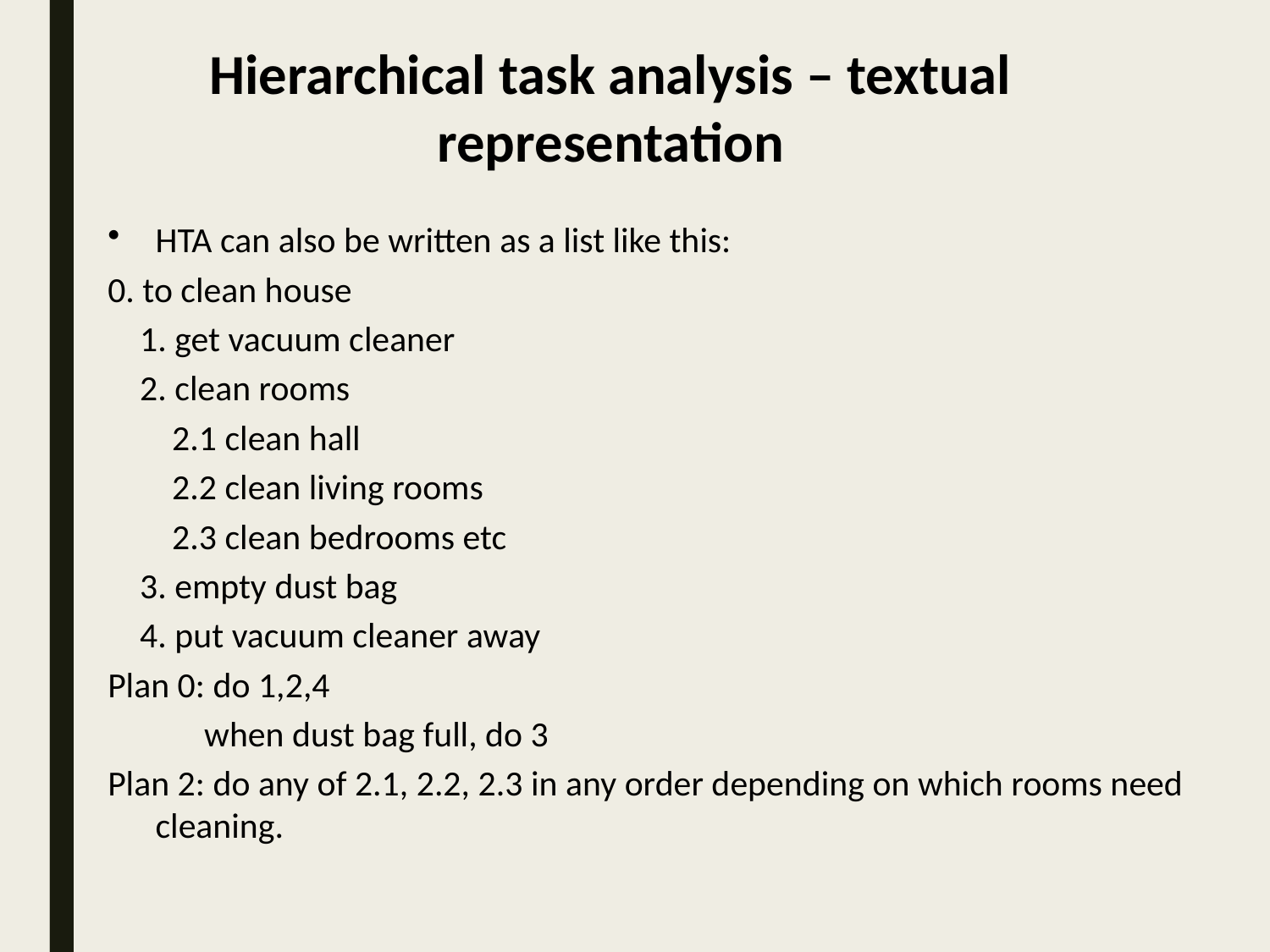

Hierarchical task analysis – textual representation
HTA can also be written as a list like this:
0. to clean house
    1. get vacuum cleaner
    2. clean rooms
        2.1 clean hall
        2.2 clean living rooms
        2.3 clean bedrooms etc
    3. empty dust bag
    4. put vacuum cleaner away
Plan 0: do 1,2,4
            when dust bag full, do 3
Plan 2: do any of 2.1, 2.2, 2.3 in any order depending on which rooms need cleaning.